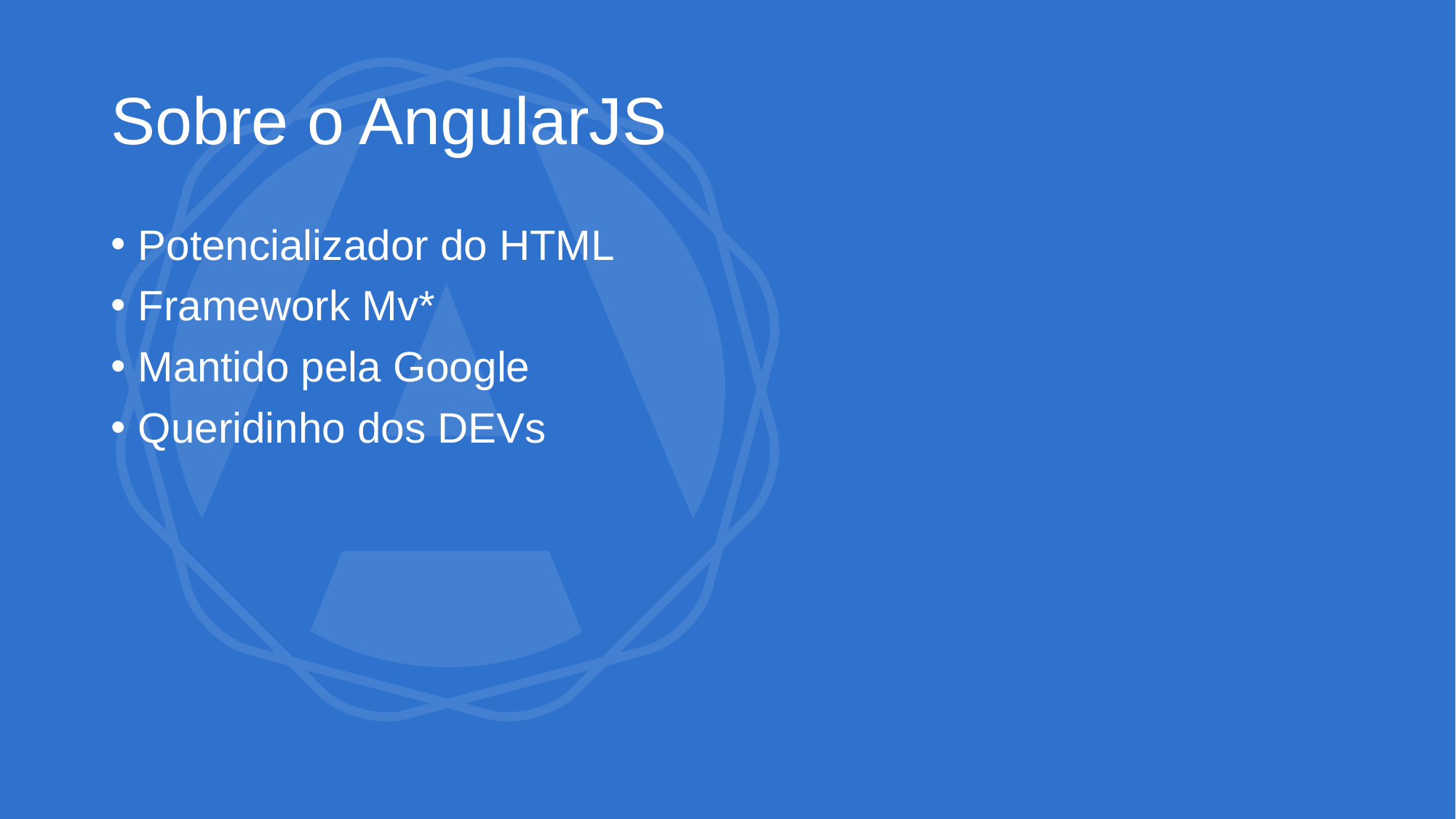

# Sobre o AngularJS
Potencializador do HTML
Framework Mv*
Mantido pela Google
Queridinho dos DEVs